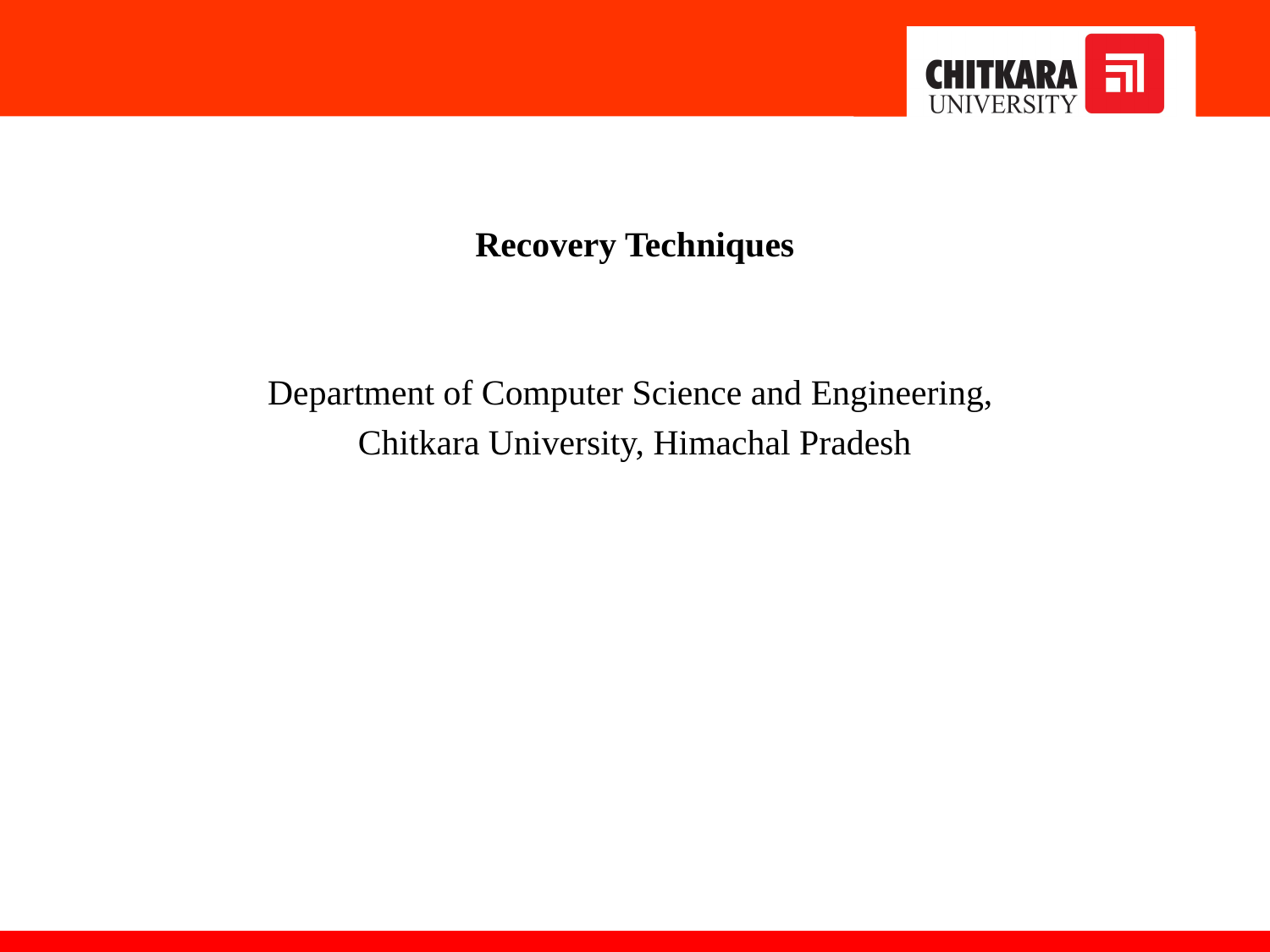

Recovery Techniques

Department of Computer Science and Engineering,
Chitkara University, Himachal Pradesh